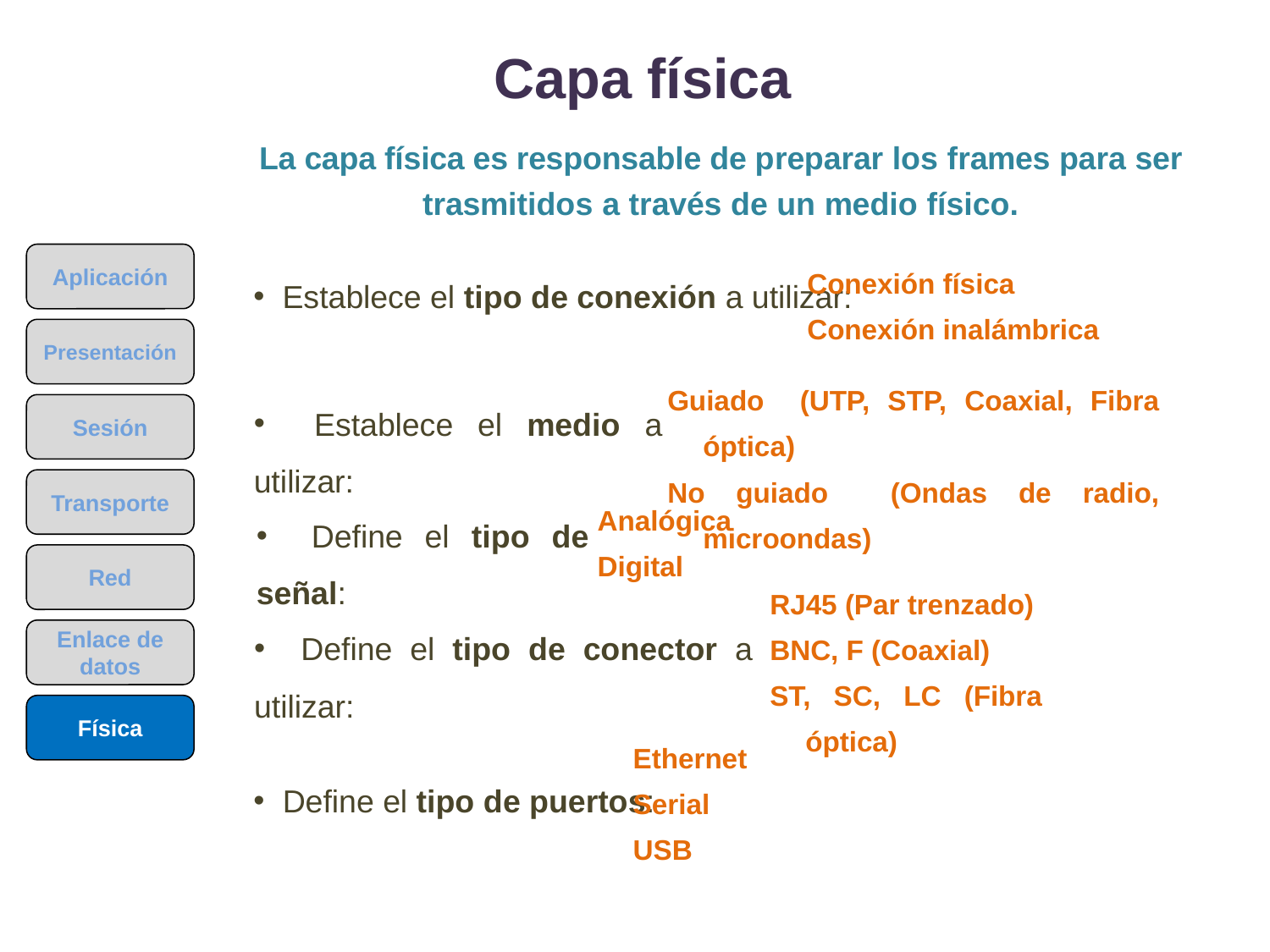

Capa física
La capa física es responsable de preparar los frames para ser trasmitidos a través de un medio físico.
Aplicación
Presentación
Sesión
Transporte
Red
Enlace de datos
Física
Conexión física
Conexión inalámbrica
  Establece el tipo de conexión a utilizar:
Guiado  (UTP, STP, Coaxial, Fibra óptica)
No guiado  (Ondas de radio, microondas)
  Establece el medio a utilizar:
Analógica
Digital
  Define el tipo de señal:
RJ45 (Par trenzado)
BNC, F (Coaxial)
ST, SC, LC (Fibra óptica)
  Define el tipo de conector a utilizar:
Ethernet
Serial
USB
  Define el tipo de puertos: